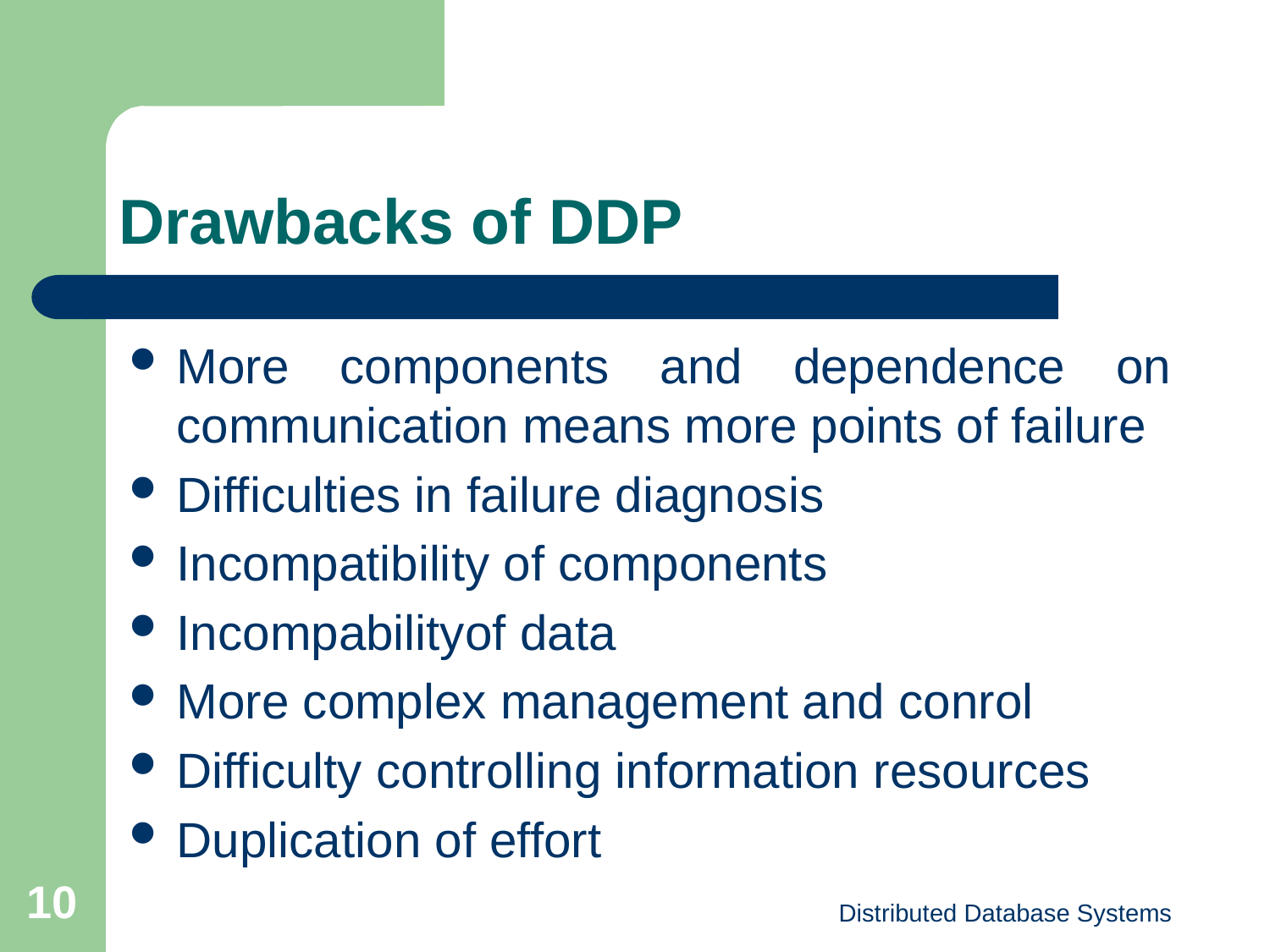

# Drawbacks of DDP
More components and dependence on communication means more points of failure
Difficulties in failure diagnosis
Incompatibility of components
Incompabilityof data
More complex management and conrol
Difficulty controlling information resources
Duplication of effort

10
Distributed Database Systems